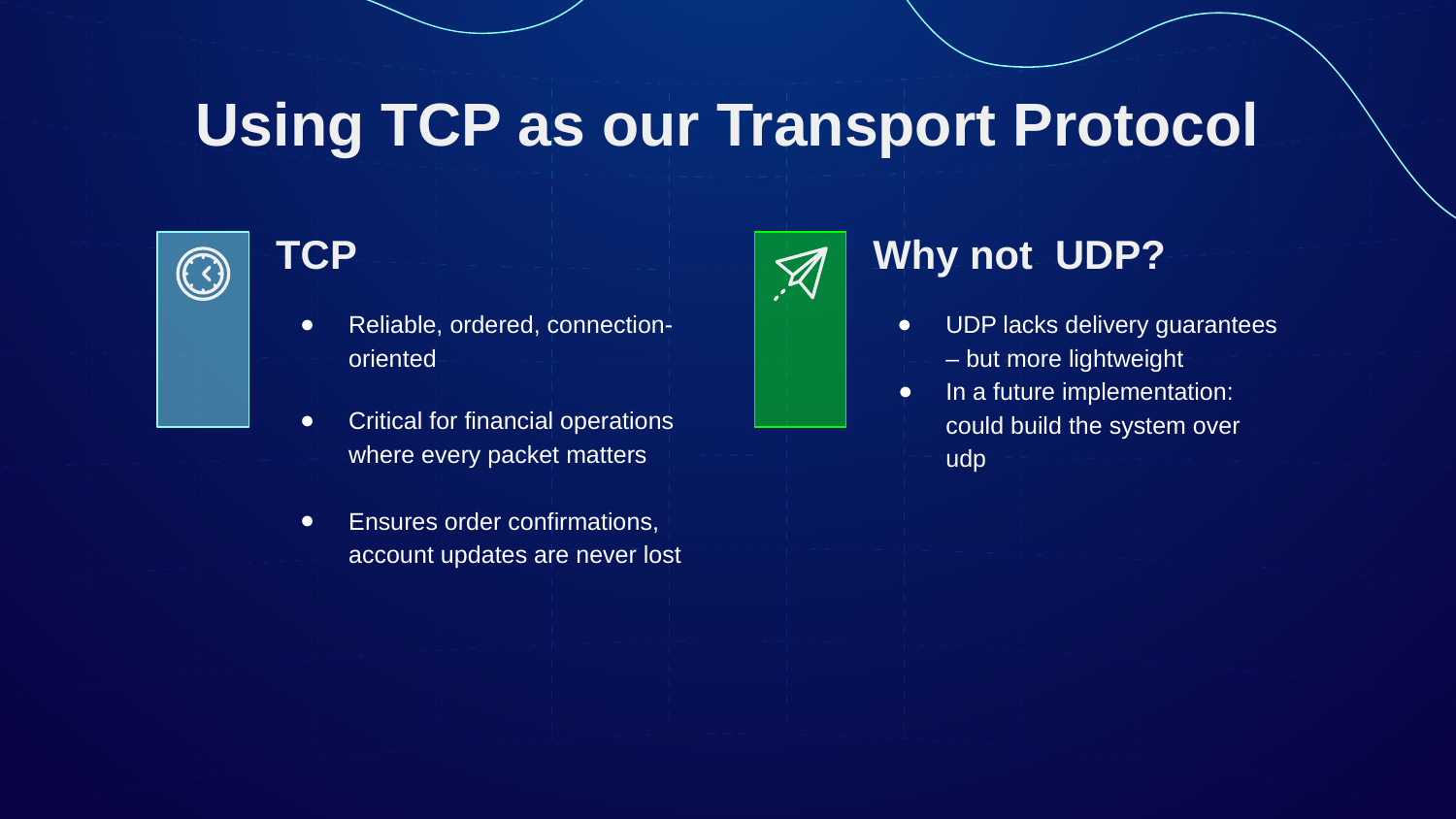

# Using TCP as our Transport Protocol

TCP

Why not  UDP?

Reliable, ordered, connection-oriented
Critical for financial operations where every packet matters
Ensures order confirmations, account updates are never lost
UDP lacks delivery guarantees – but more lightweight
In a future implementation: could build the system over udp